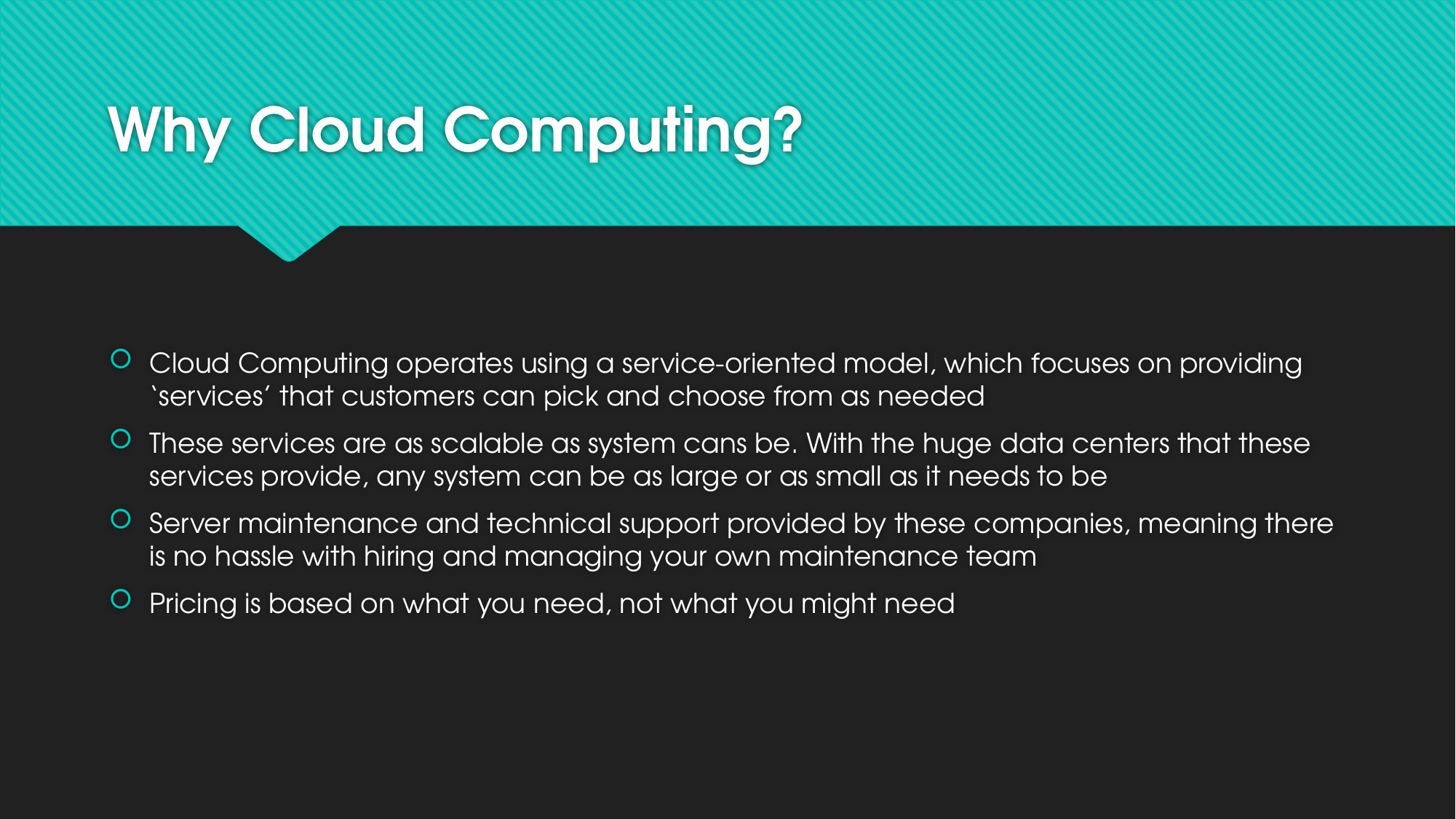

# Why Cloud Computing?
Cloud Computing operates using a service-oriented model, which focuses on providing ‘services’ that customers can pick and choose from as needed
These services are as scalable as system cans be. With the huge data centers that these services provide, any system can be as large or as small as it needs to be
Server maintenance and technical support provided by these companies, meaning there is no hassle with hiring and managing your own maintenance team
Pricing is based on what you need, not what you might need